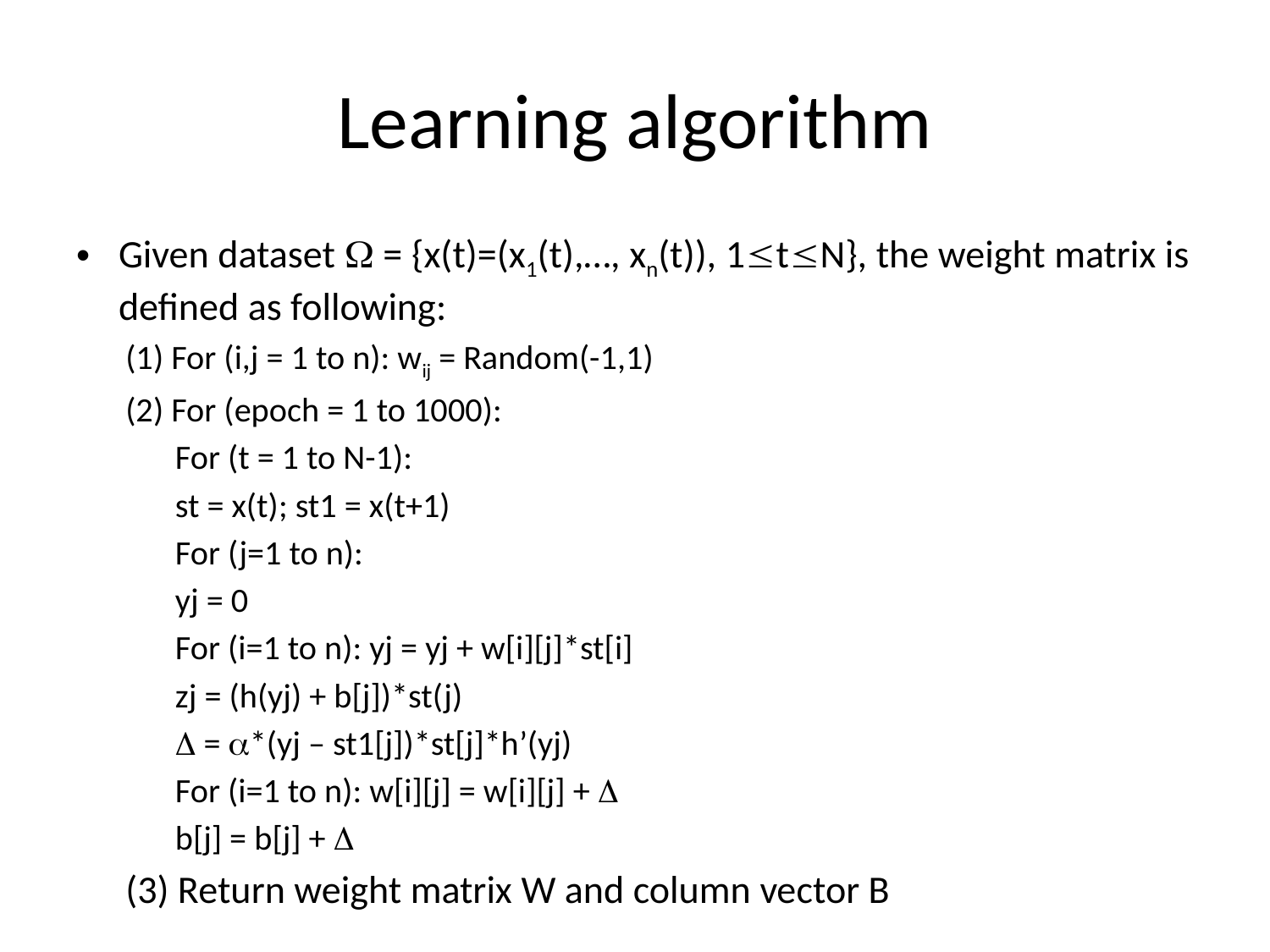

# Learning algorithm
Given dataset Ω = {x(t)=(x1(t),…, xn(t)), 1≤t≤N}, the weight matrix is defined as following:
(1) For (i,j = 1 to n): wij = Random(-1,1)
(2) For (epoch = 1 to 1000):
For (t = 1 to N-1):
	st = x(t); st1 = x(t+1)
	For (j=1 to n):
		yj = 0
		For (i=1 to n): yj = yj + w[i][j]*st[i]
		zj = (h(yj) + b[j])*st(j)
Δ = α*(yj – st1[j])*st[j]*h’(yj)
For (i=1 to n): w[i][j] = w[i][j] + Δ
b[j] = b[j] + Δ
(3) Return weight matrix W and column vector B